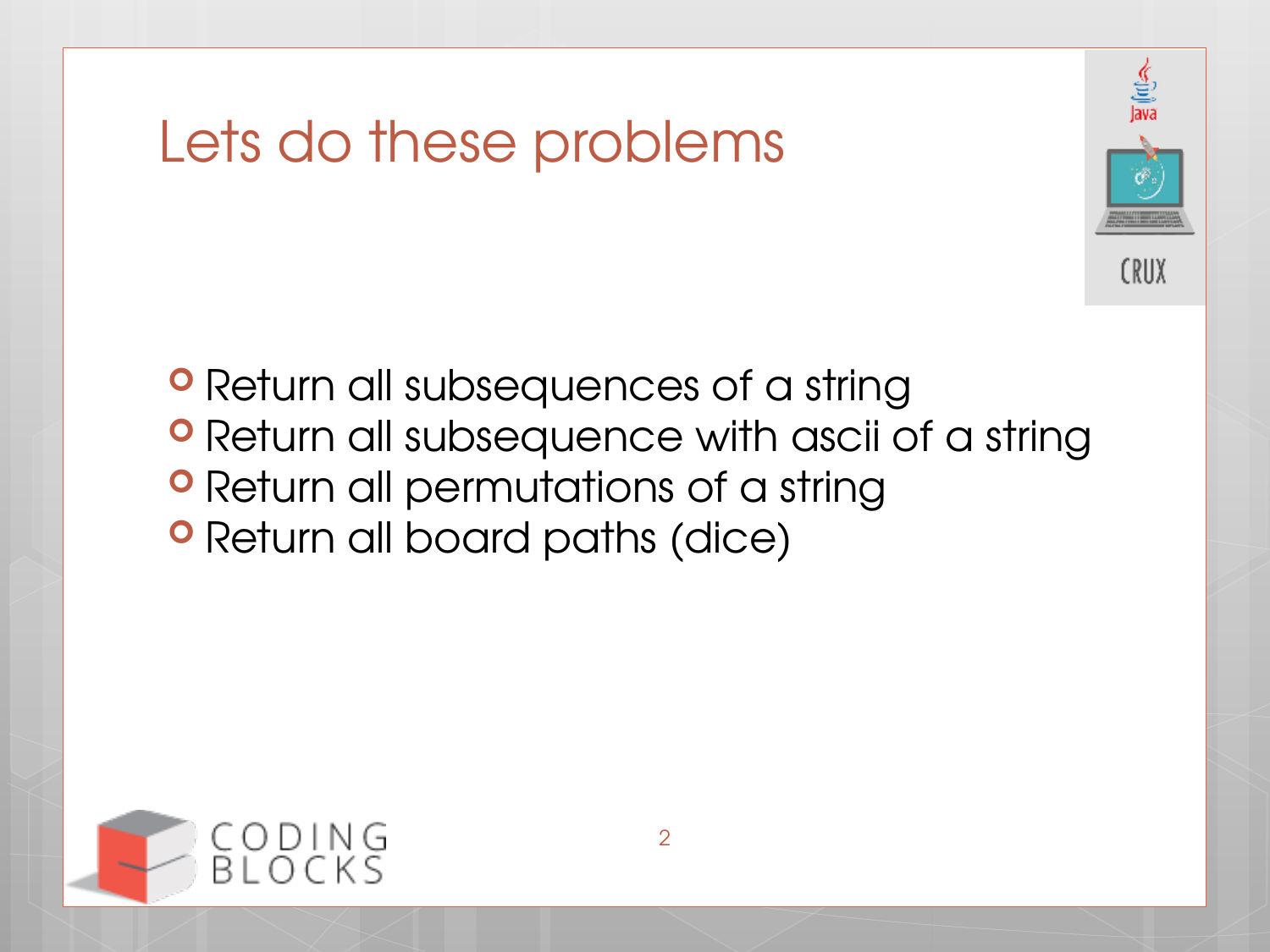

# Lets do these problems

Return all subsequences of a string
Return all subsequence with ascii of a string
Return all permutations of a string
Return all board paths (dice)

2